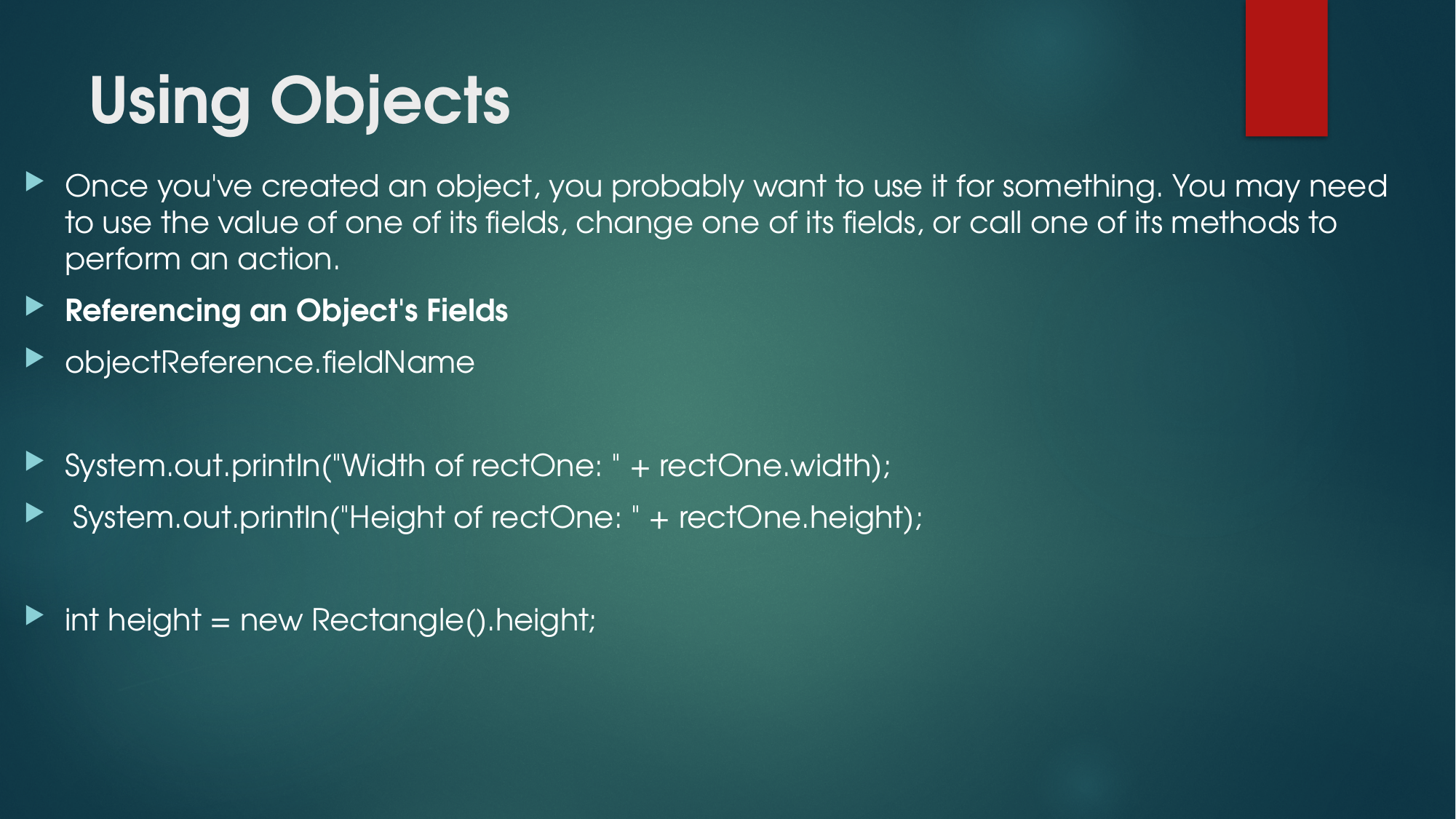

# Using Objects
Once you've created an object, you probably want to use it for something. You may need to use the value of one of its fields, change one of its fields, or call one of its methods to perform an action.
Referencing an Object's Fields
objectReference.fieldName

System.out.println("Width of rectOne: " + rectOne.width);
 System.out.println("Height of rectOne: " + rectOne.height);

int height = new Rectangle().height;